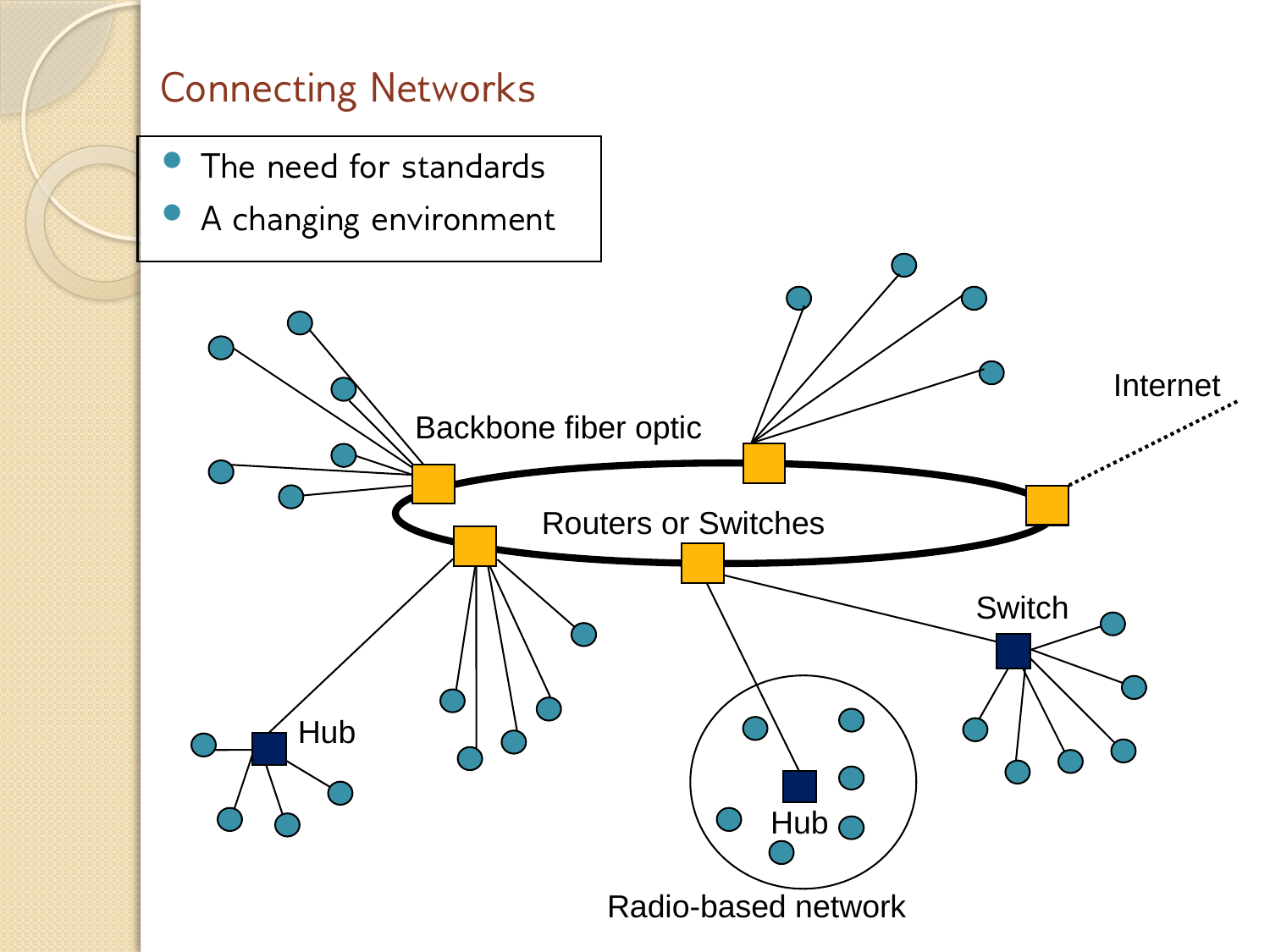

# Connecting Networks
The need for standards
A changing environment

Internet

Backbone fiber optic

Routers or Switches

Switch

Hub

Hub

Radio-based network